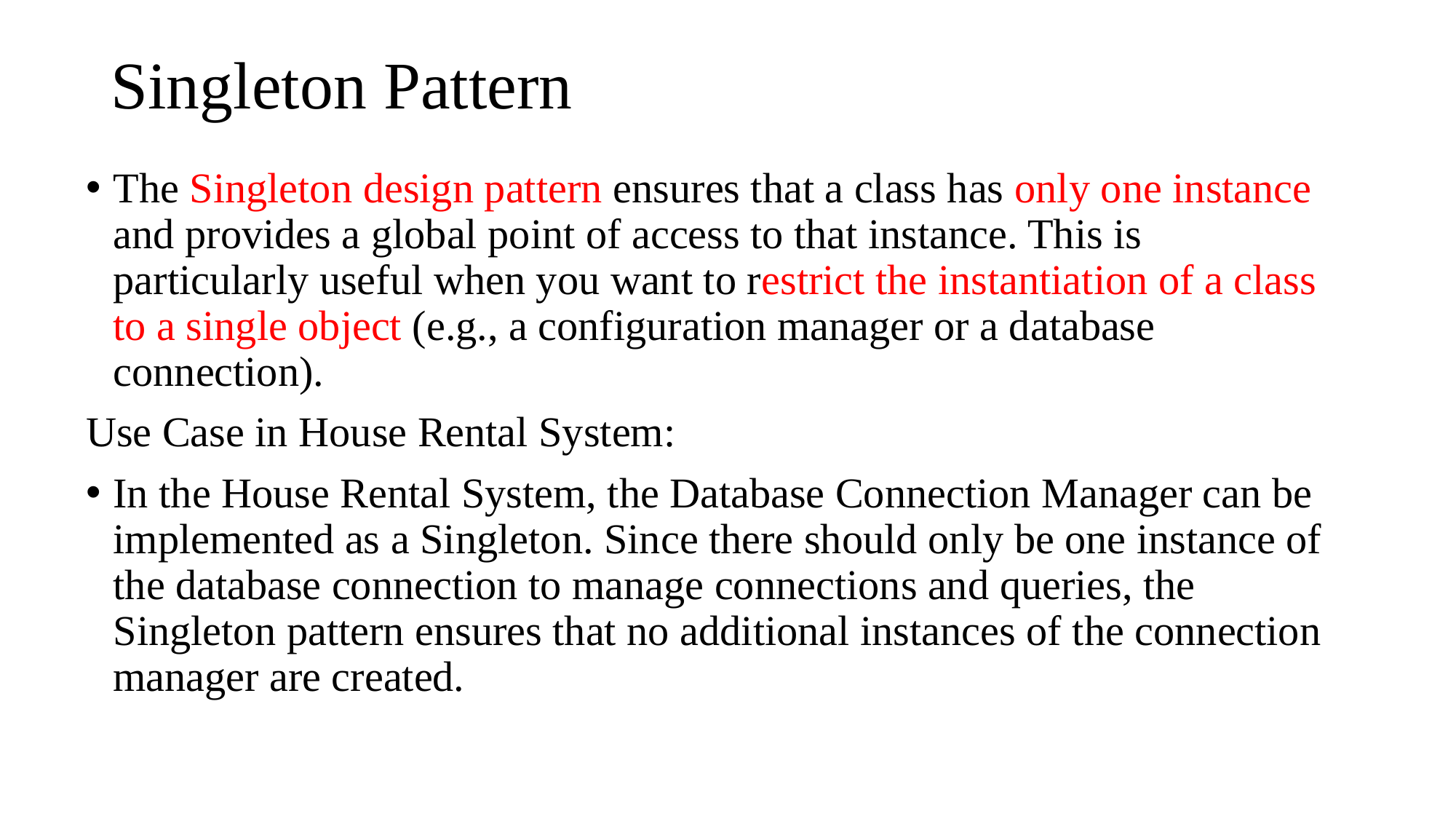

# Singleton Pattern
The Singleton design pattern ensures that a class has only one instance and provides a global point of access to that instance. This is particularly useful when you want to restrict the instantiation of a class to a single object (e.g., a configuration manager or a database connection).
Use Case in House Rental System:
In the House Rental System, the Database Connection Manager can be implemented as a Singleton. Since there should only be one instance of the database connection to manage connections and queries, the Singleton pattern ensures that no additional instances of the connection manager are created.